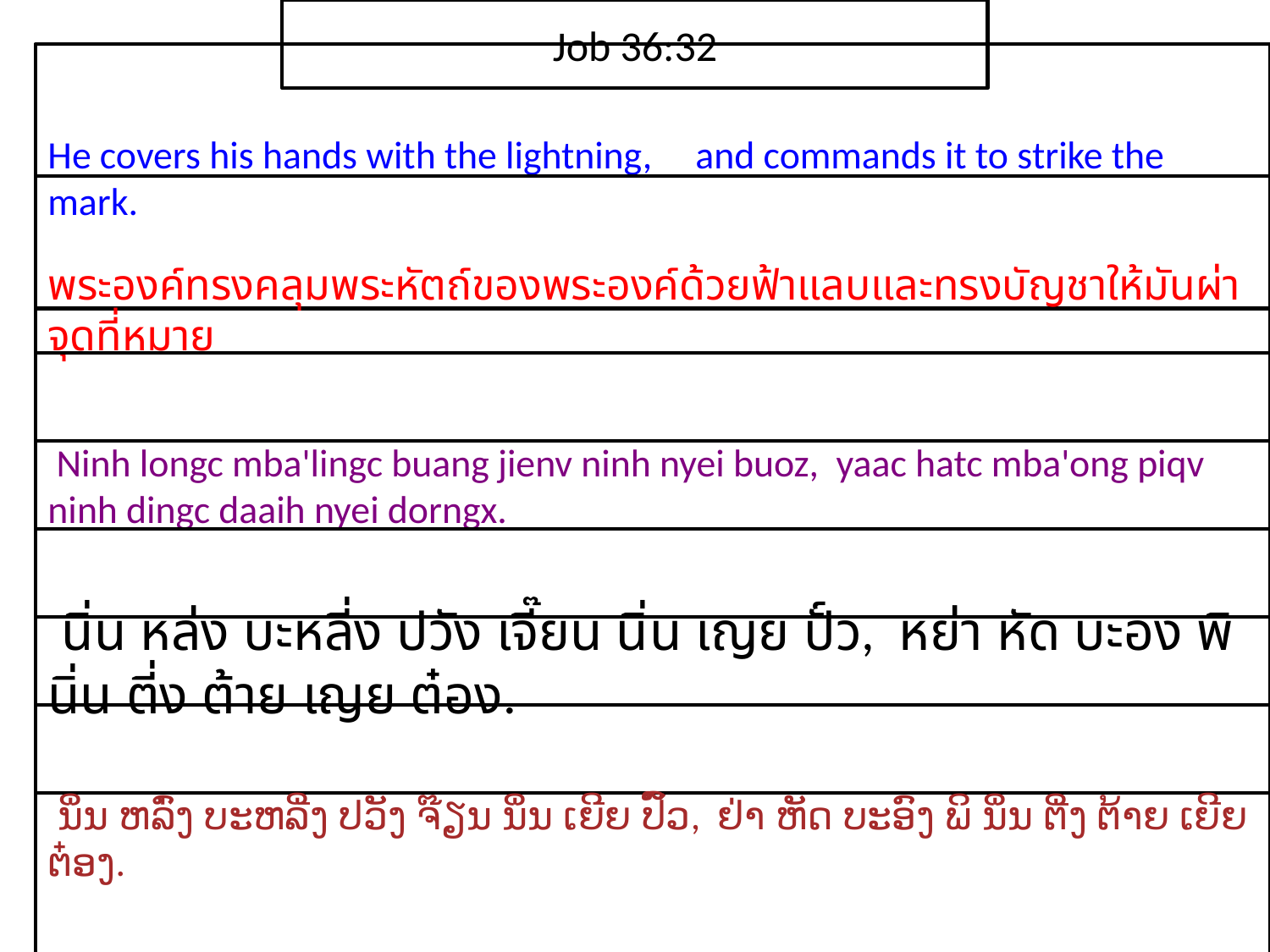

Job 36:32
He covers his hands with the lightning,     and commands it to strike the mark.
​พระ​องค์​ทรง​คลุม​พระ​หัตถ์​ของ​พระ​องค์​ด้วย​ฟ้า​แลบและ​ทรง​บัญชา​ให้​มัน​ผ่า​จุด​ที่​หมาย
 Ninh longc mba'lingc buang jienv ninh nyei buoz,  yaac hatc mba'ong piqv ninh dingc daaih nyei dorngx.
 นิ่น หล่ง บะหลี่ง ปวัง เจี๊ยน นิ่น เญย ปั์ว,  หย่า หัด บะอง พิ นิ่น ตี่ง ต้าย เญย ต๋อง.
 ນິ່ນ ຫລົ່ງ ບະຫລີ່ງ ປວັງ ຈ໊ຽນ ນິ່ນ ເຍີຍ ປົ໌ວ,  ຢ່າ ຫັດ ບະອົງ ພິ ນິ່ນ ຕີ່ງ ຕ້າຍ ເຍີຍ ຕ໋ອງ.